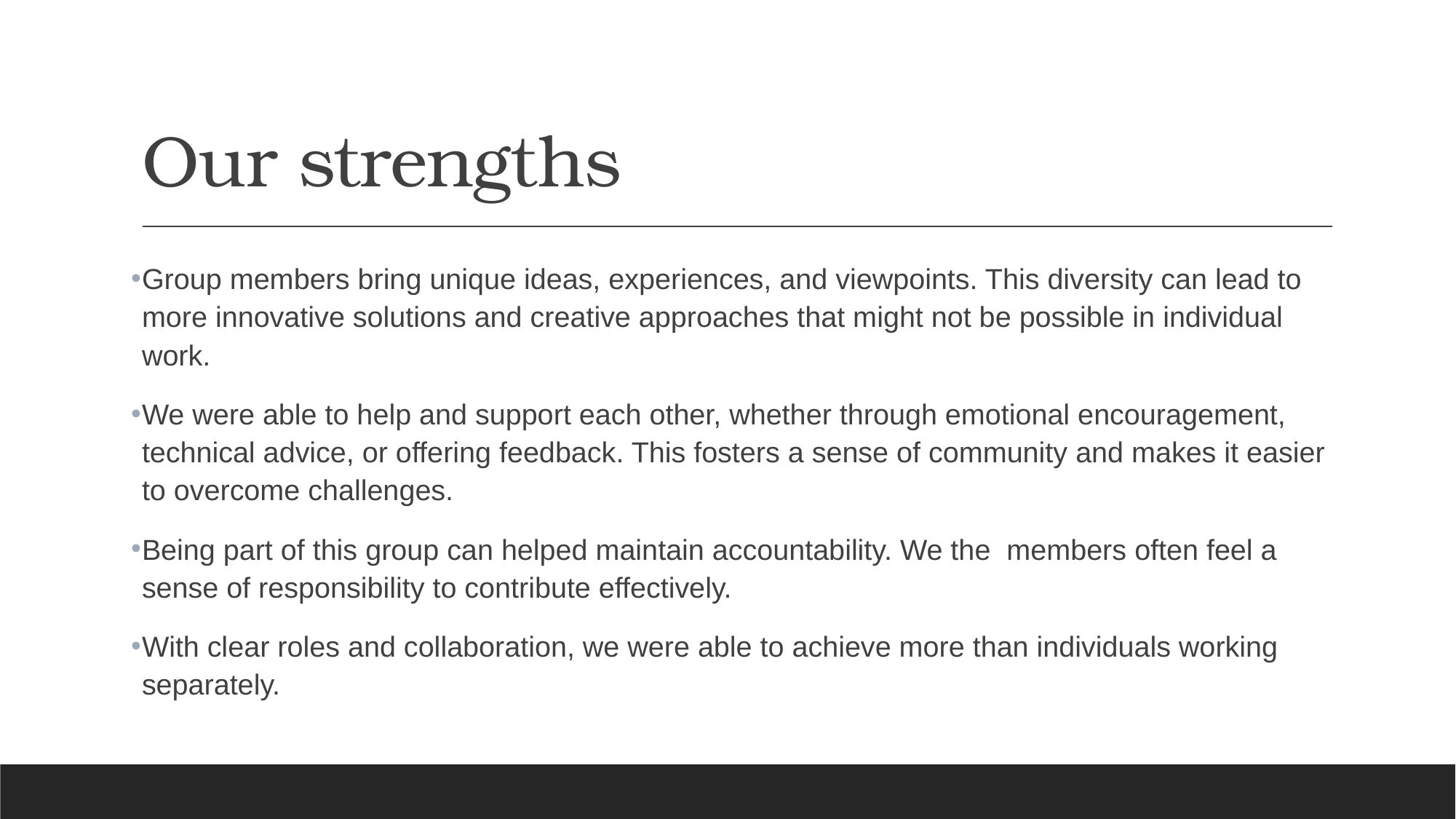

# Our strengths
Group members bring unique ideas, experiences, and viewpoints. This diversity can lead to more innovative solutions and creative approaches that might not be possible in individual work.
We were able to help and support each other, whether through emotional encouragement, technical advice, or offering feedback. This fosters a sense of community and makes it easier to overcome challenges.
Being part of this group can helped maintain accountability. We the  members often feel a sense of responsibility to contribute effectively.
With clear roles and collaboration, we were able to achieve more than individuals working separately.